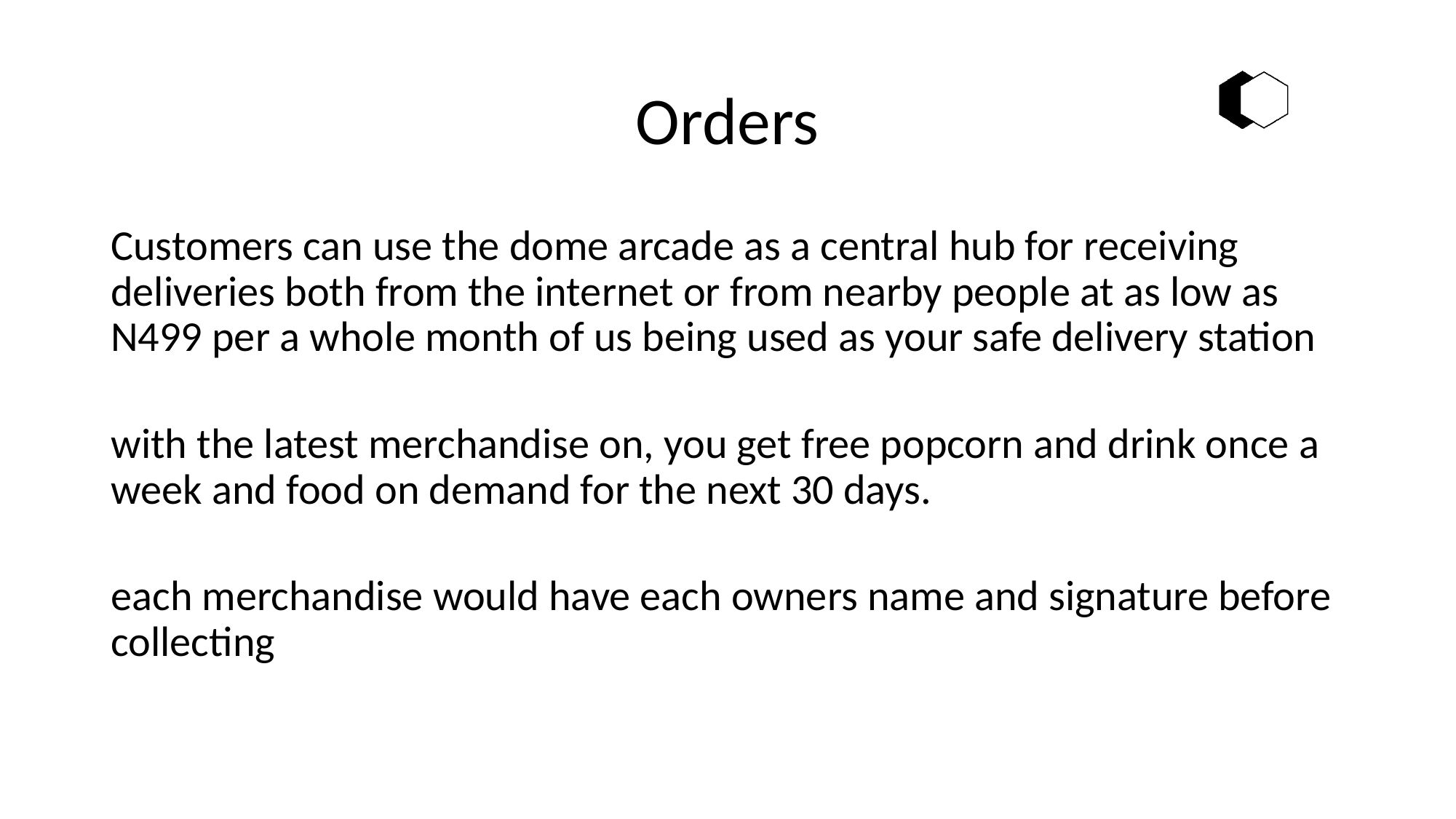

# Orders
Customers can use the dome arcade as a central hub for receiving deliveries both from the internet or from nearby people at as low as N499 per a whole month of us being used as your safe delivery station
with the latest merchandise on, you get free popcorn and drink once a week and food on demand for the next 30 days.
each merchandise would have each owners name and signature before collecting